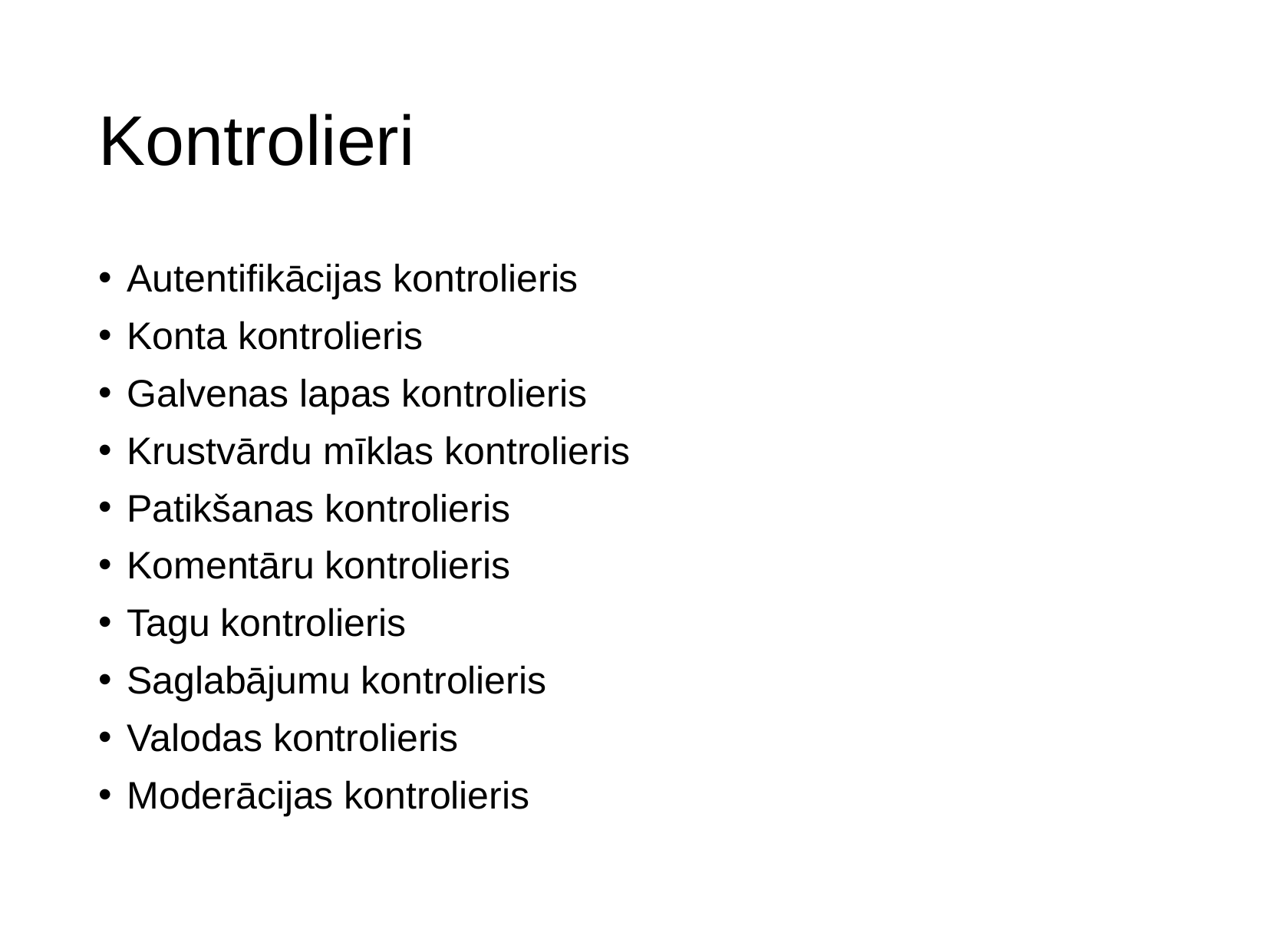

# Kontrolieri
Autentifikācijas kontrolieris
Konta kontrolieris
Galvenas lapas kontrolieris
Krustvārdu mīklas kontrolieris
Patikšanas kontrolieris
Komentāru kontrolieris
Tagu kontrolieris
Saglabājumu kontrolieris
Valodas kontrolieris
Moderācijas kontrolieris